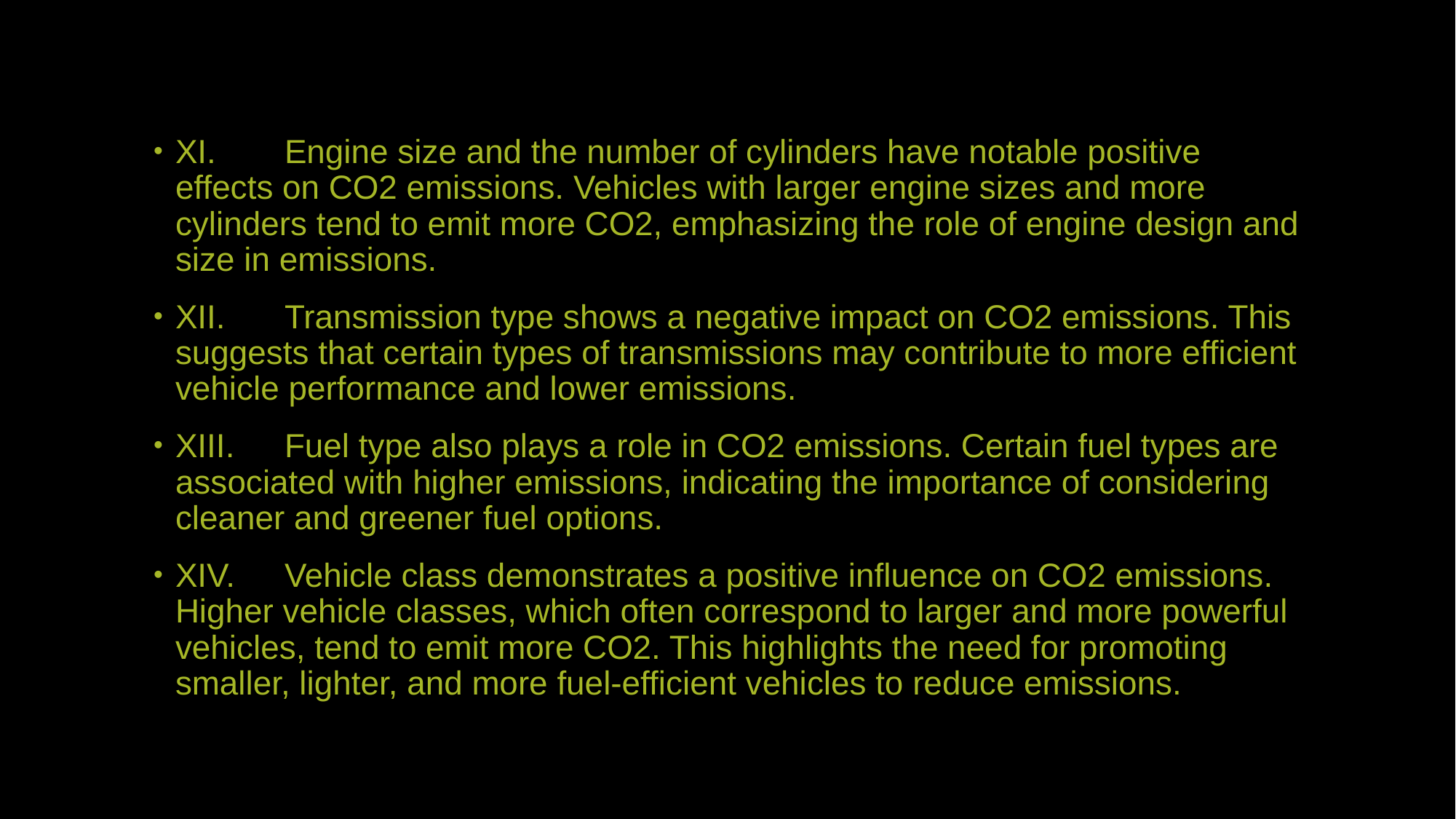

XI.	Engine size and the number of cylinders have notable positive effects on CO2 emissions. Vehicles with larger engine sizes and more cylinders tend to emit more CO2, emphasizing the role of engine design and size in emissions.
XII.	Transmission type shows a negative impact on CO2 emissions. This suggests that certain types of transmissions may contribute to more efficient vehicle performance and lower emissions.
XIII.	Fuel type also plays a role in CO2 emissions. Certain fuel types are associated with higher emissions, indicating the importance of considering cleaner and greener fuel options.
XIV.	Vehicle class demonstrates a positive influence on CO2 emissions. Higher vehicle classes, which often correspond to larger and more powerful vehicles, tend to emit more CO2. This highlights the need for promoting smaller, lighter, and more fuel-efficient vehicles to reduce emissions.